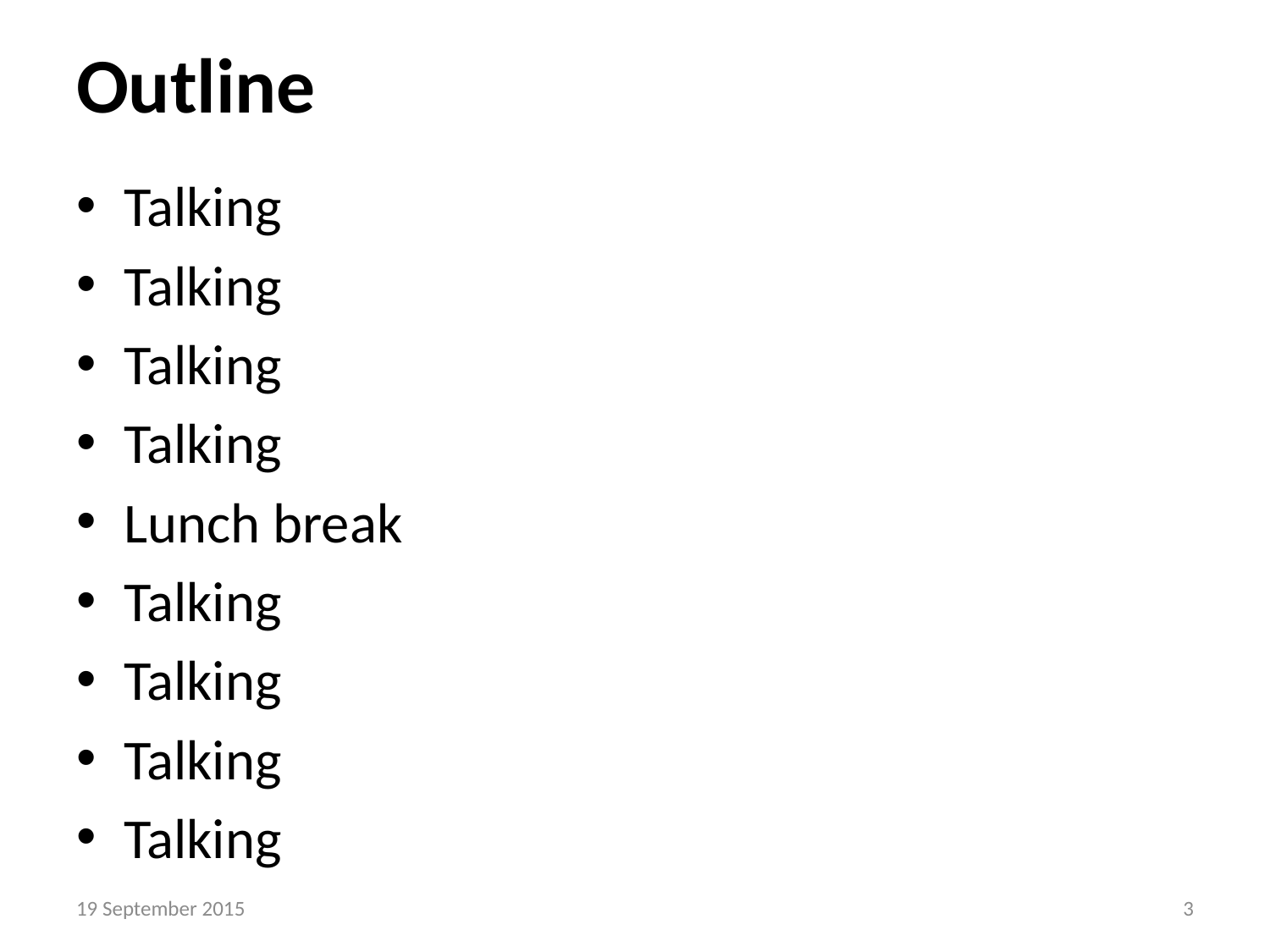

# Outline
Talking
Talking
Talking
Talking
Lunch break
Talking
Talking
Talking
Talking
19 September 2015
3